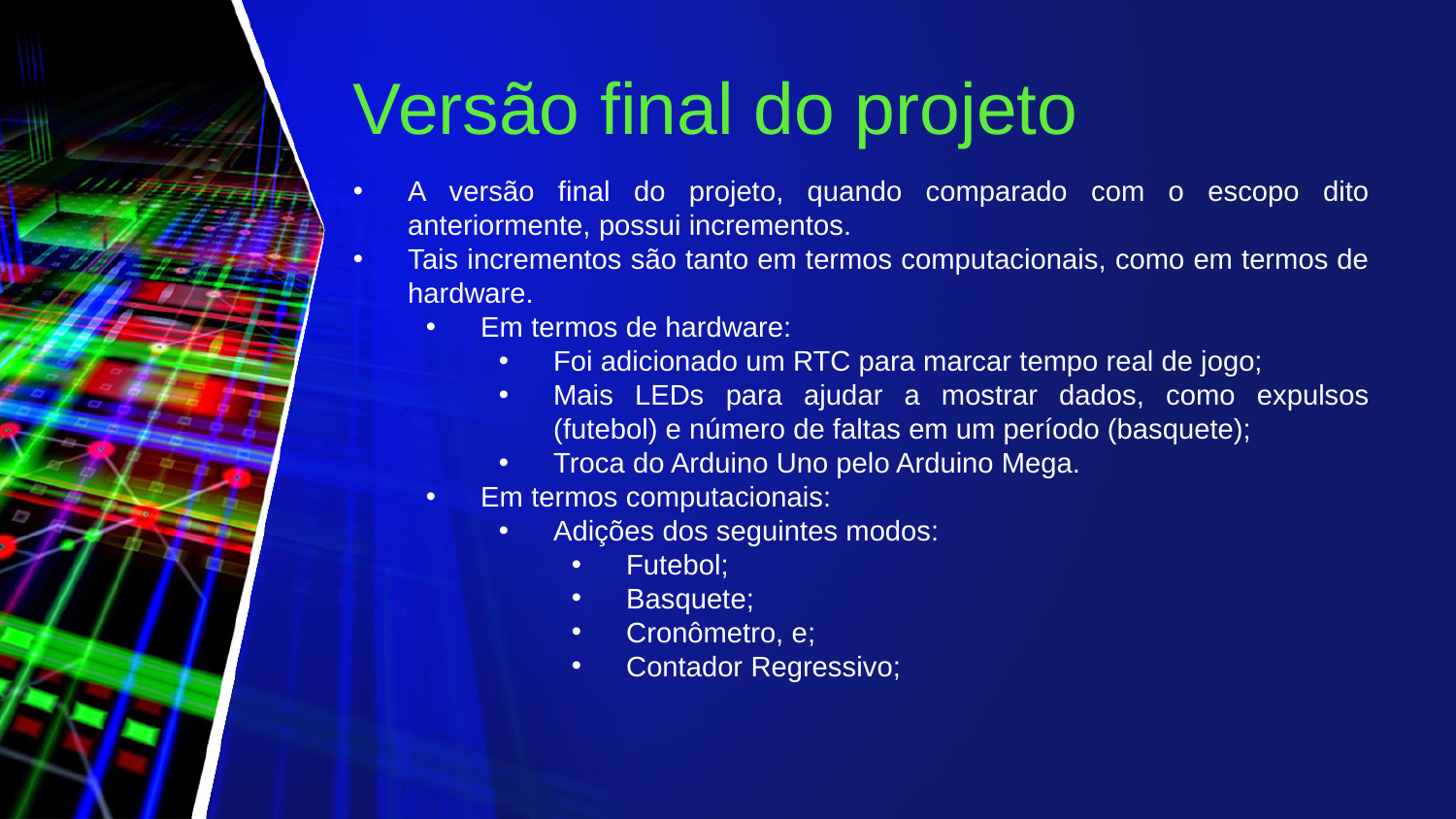

Versão final do projeto
A versão final do projeto, quando comparado com o escopo dito anteriormente, possui incrementos.
Tais incrementos são tanto em termos computacionais, como em termos de hardware.
Em termos de hardware:
Foi adicionado um RTC para marcar tempo real de jogo;
Mais LEDs para ajudar a mostrar dados, como expulsos (futebol) e número de faltas em um período (basquete);
Troca do Arduino Uno pelo Arduino Mega.
Em termos computacionais:
Adições dos seguintes modos:
Futebol;
Basquete;
Cronômetro, e;
Contador Regressivo;